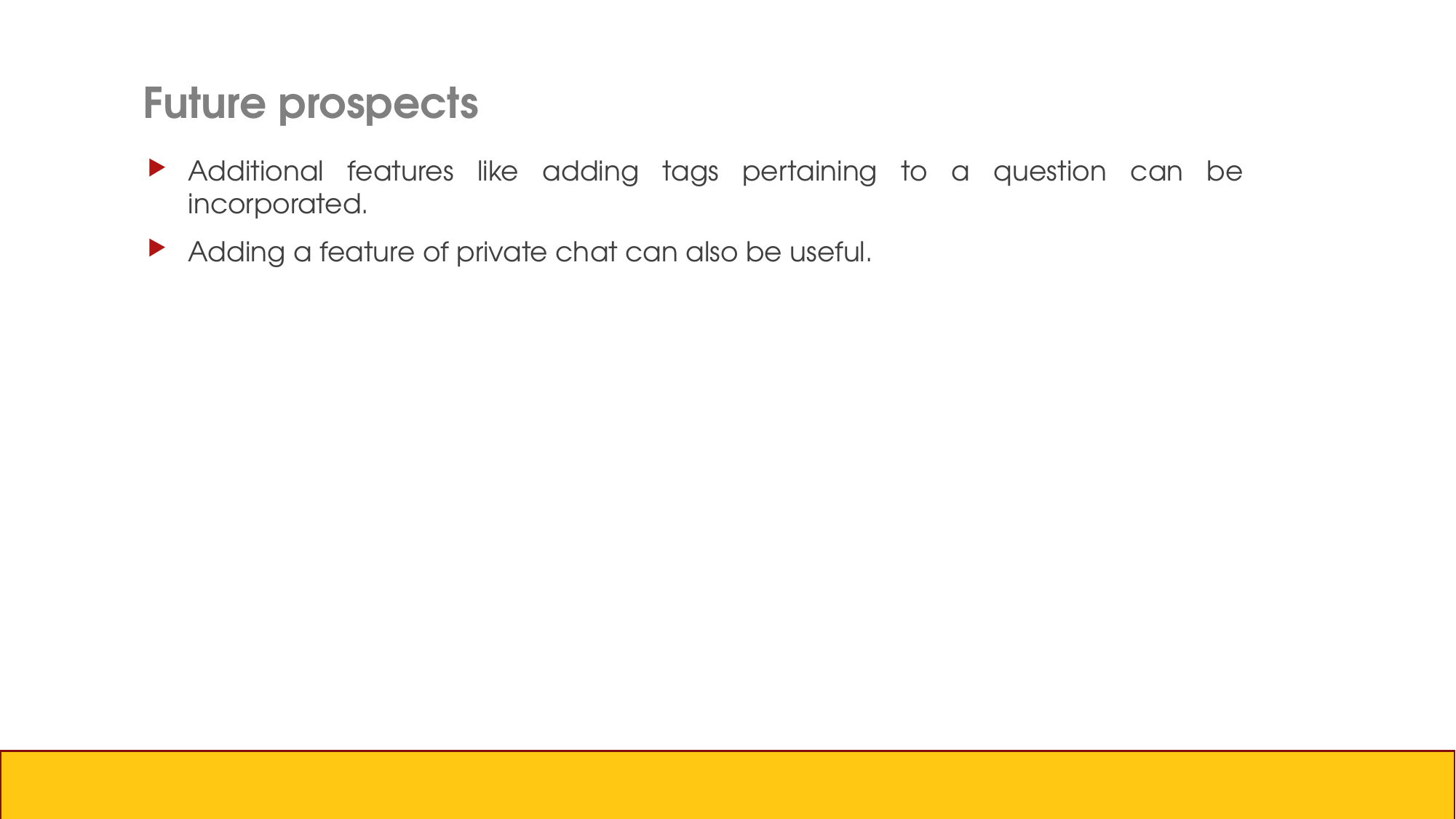

# Future prospects
Additional features like adding tags pertaining to a question can be incorporated.
Adding a feature of private chat can also be useful.